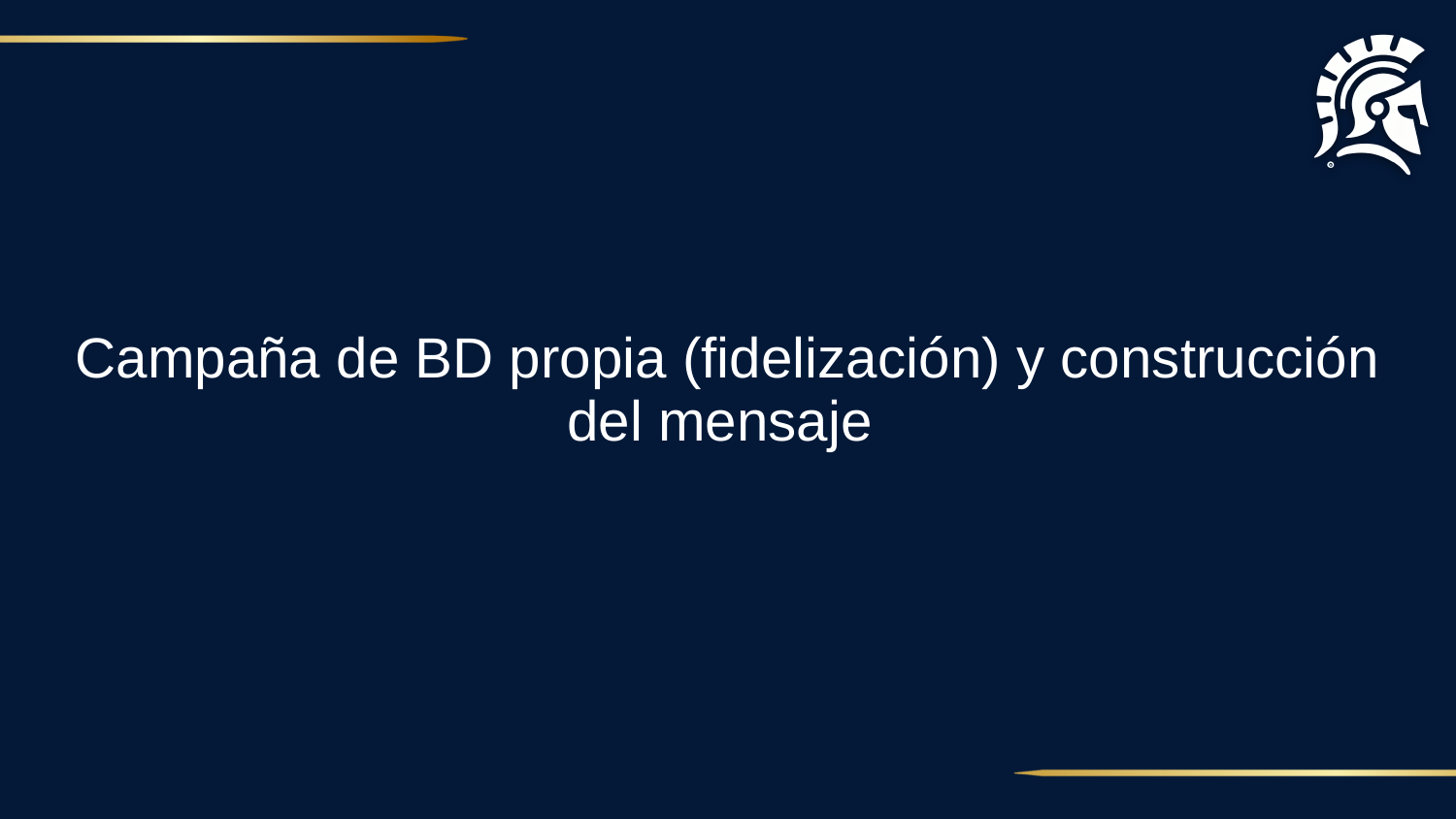

# Campaña de BD propia (fidelización) y construcción del mensaje